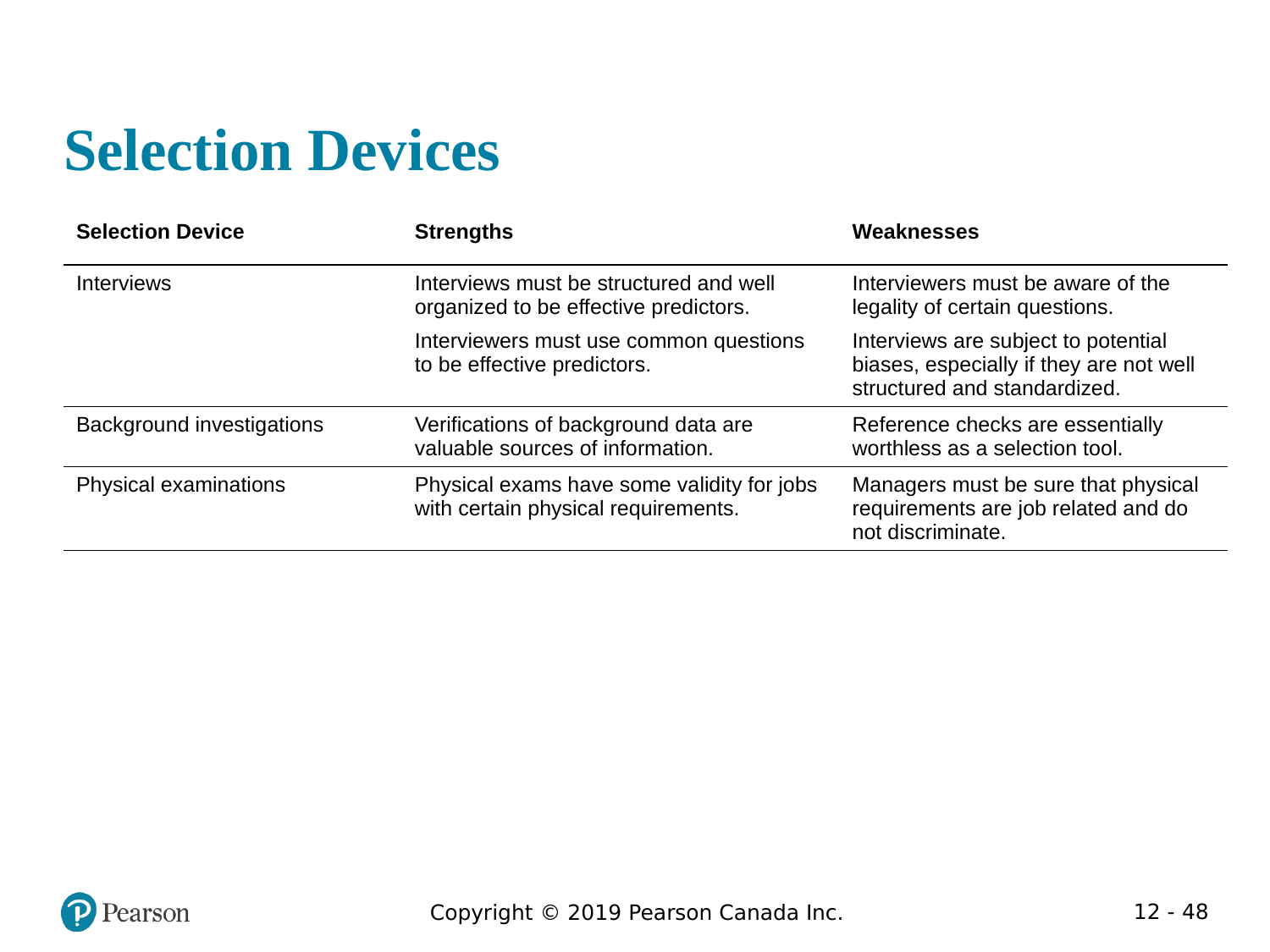

# Selection Devices
| Selection Device | Strengths | Weaknesses |
| --- | --- | --- |
| Interviews | Interviews must be structured and well organized to be effective predictors. Interviewers must use common questions to be effective predictors. | Interviewers must be aware of the legality of certain questions. Interviews are subject to potential biases, especially if they are not well structured and standardized. |
| Background investigations | Verifications of background data are valuable sources of information. | Reference checks are essentially worthless as a selection tool. |
| Physical examinations | Physical exams have some validity for jobs with certain physical requirements. | Managers must be sure that physical requirements are job related and do not discriminate. |